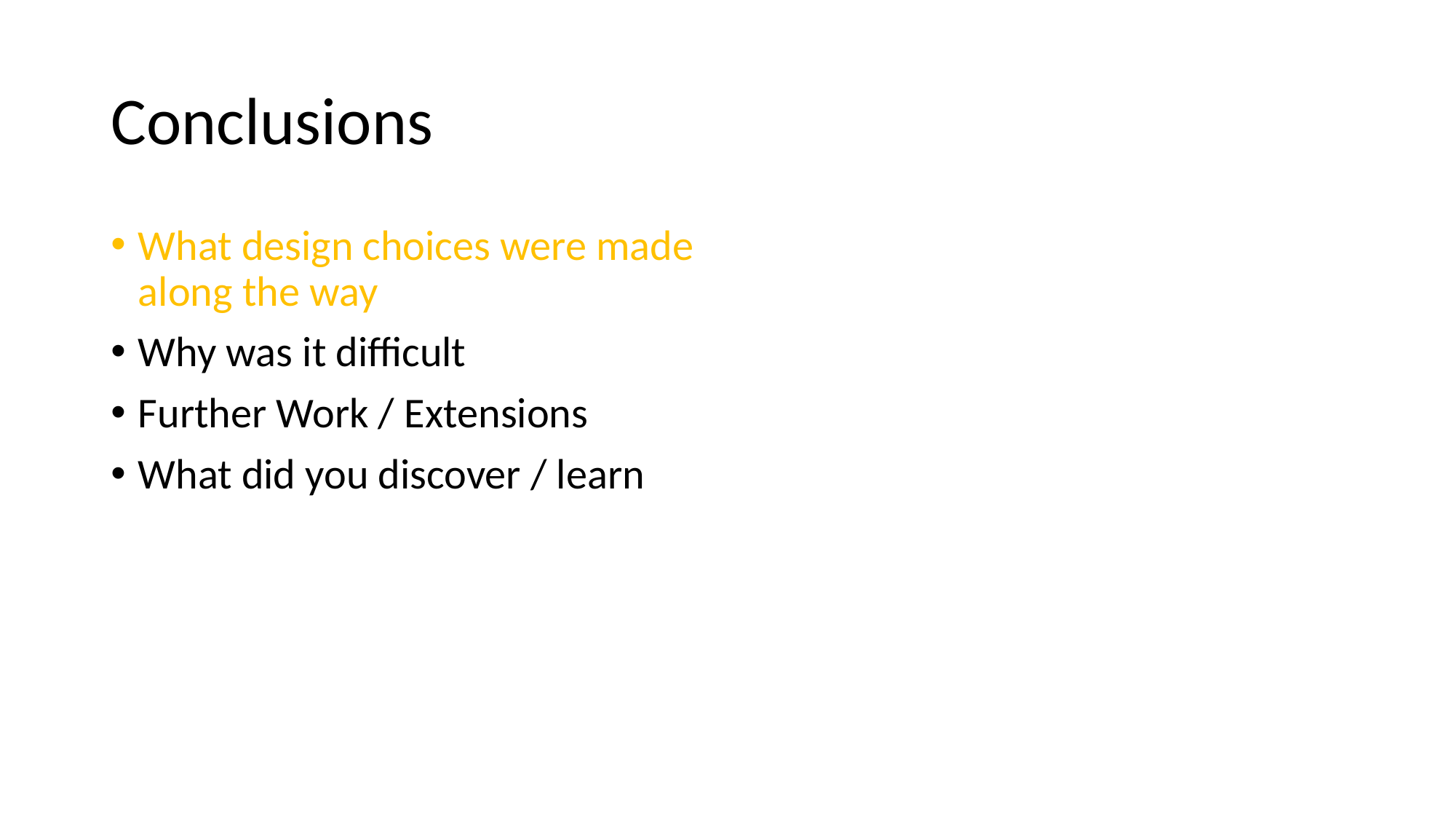

# Conclusions
What design choices were made along the way
Why was it difficult
Further Work / Extensions
What did you discover / learn